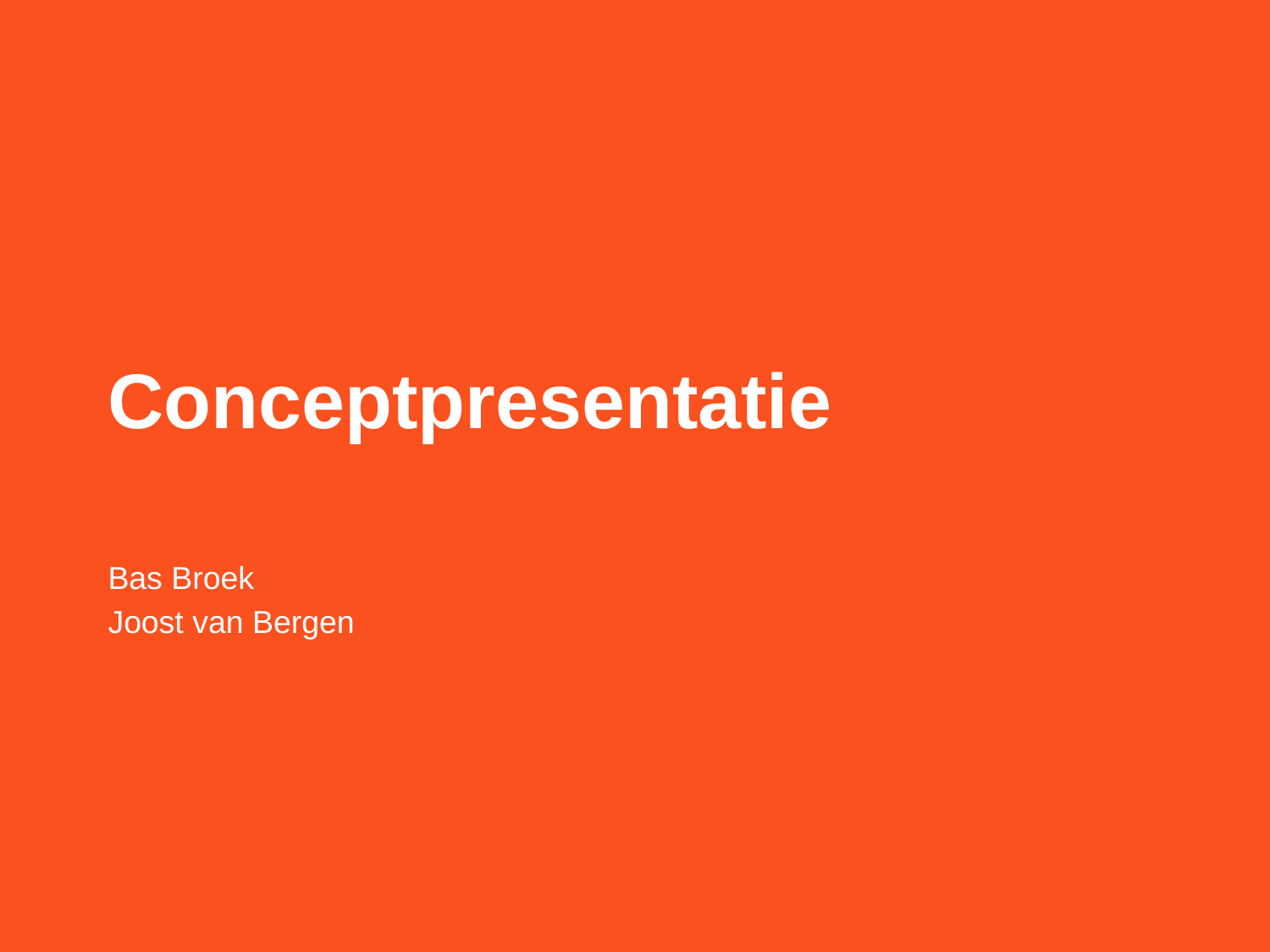

# Conceptpresentatie
Bas Broek
Joost van Bergen